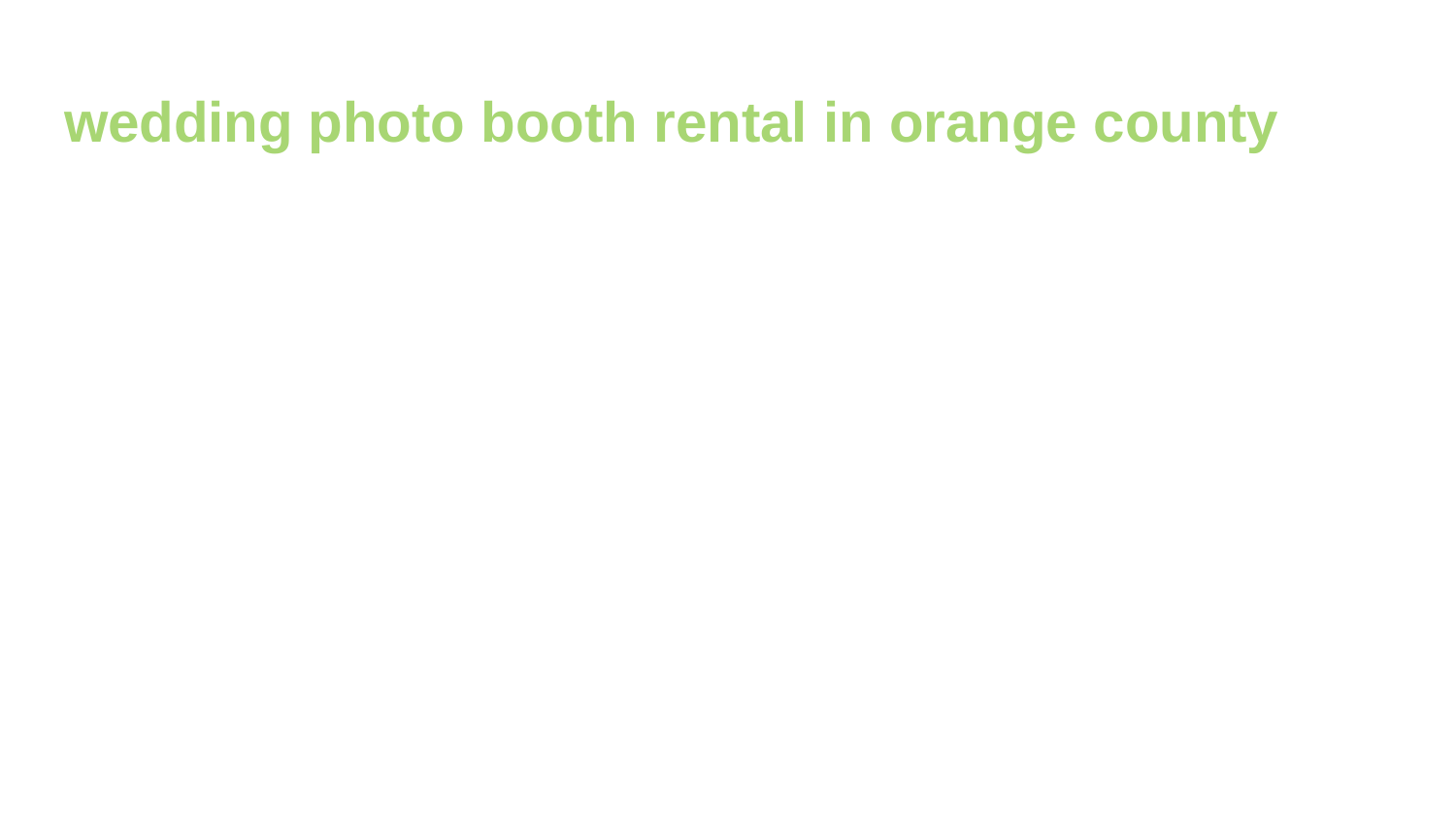

# wedding photo booth rental in orange county